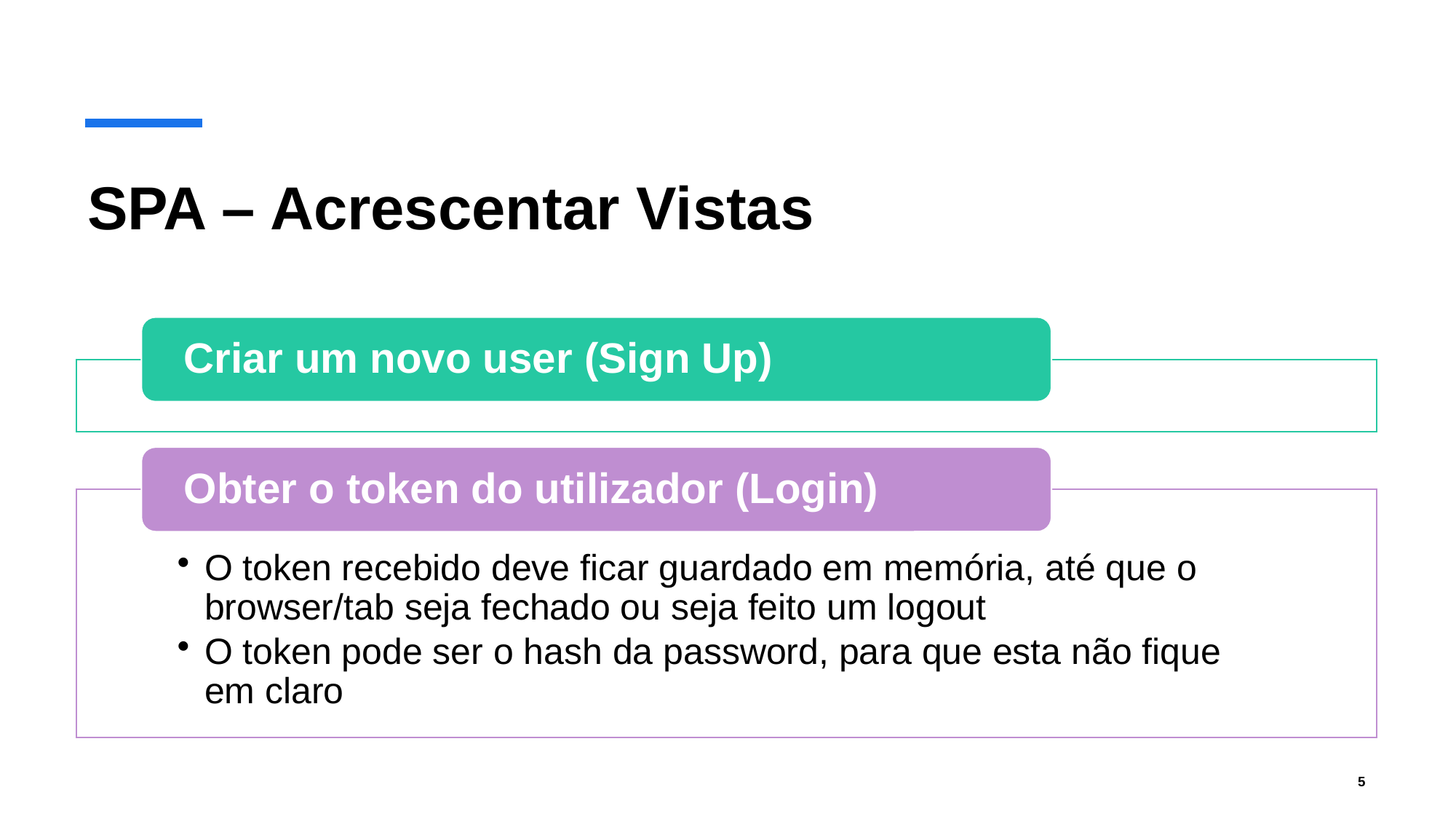

# SPA – Acrescentar Vistas
Criar um novo user (Sign Up)
O token recebido deve ficar guardado em memória, até que o browser/tab seja fechado ou seja feito um logout
O token pode ser o hash da password, para que esta não fique em claro
Obter o token do utilizador (Login)
5